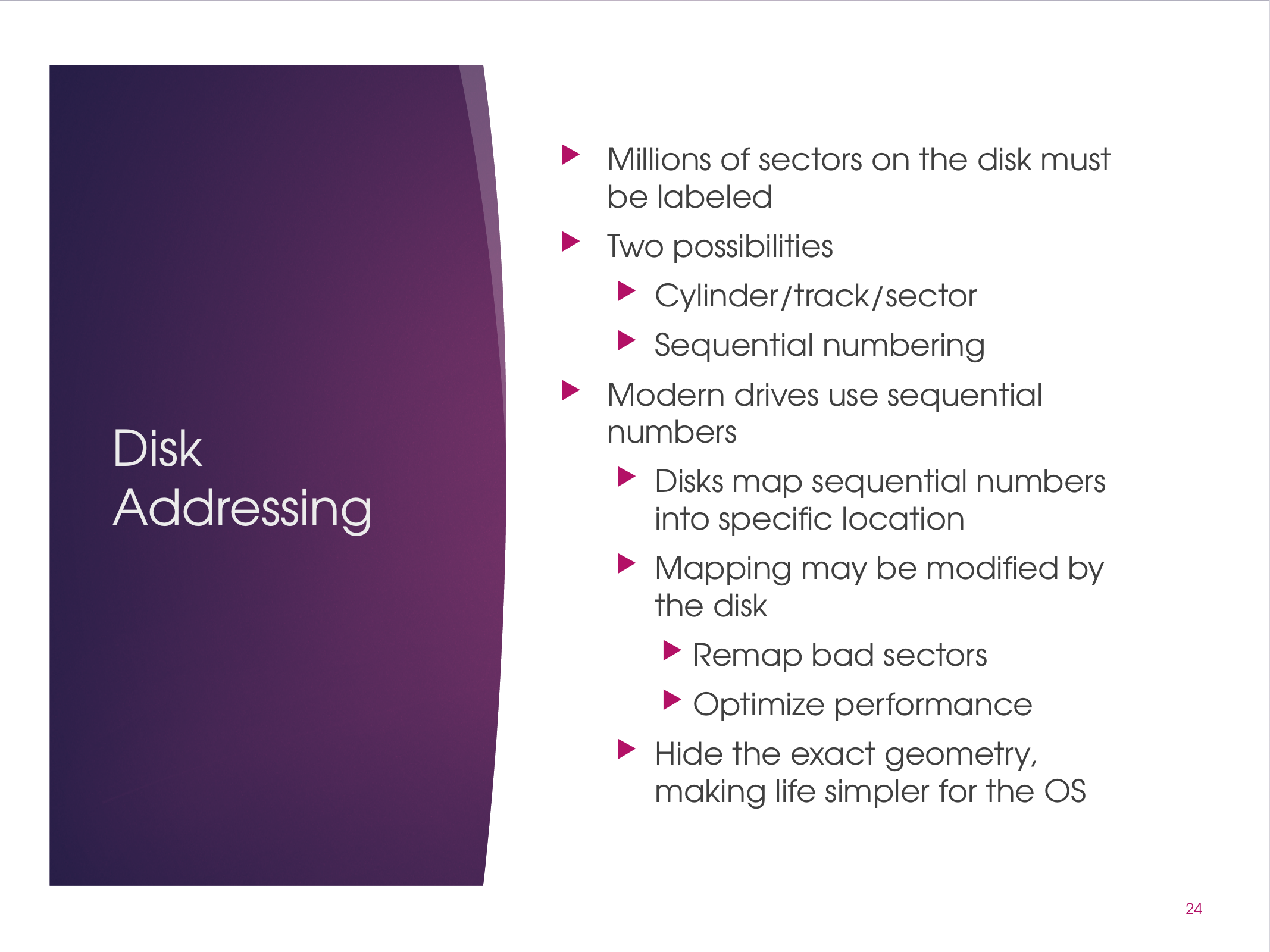

Millions of sectors on the disk must be labeled
Two possibilities
Cylinder/track/sector
Sequential numbering
Modern drives use sequential numbers
Disks map sequential numbers into specific location
Mapping may be modified by the disk
Remap bad sectors
Optimize performance
Hide the exact geometry, making life simpler for the OS

# Disk Addressing

24